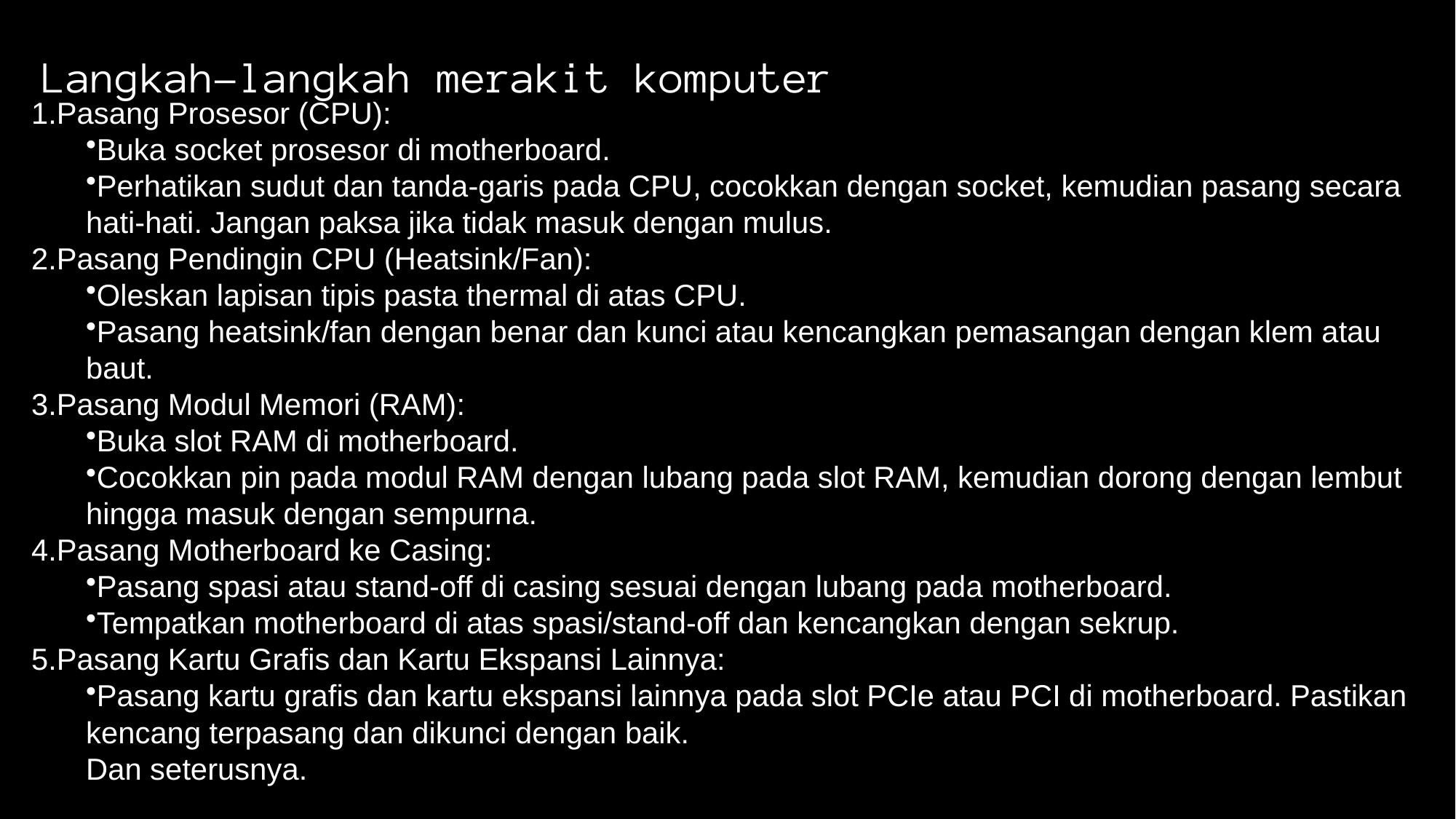

# Langkah-langkah merakit komputer

Pasang Prosesor (CPU):
Buka socket prosesor di motherboard.
Perhatikan sudut dan tanda-garis pada CPU, cocokkan dengan socket, kemudian pasang secara hati-hati. Jangan paksa jika tidak masuk dengan mulus.
Pasang Pendingin CPU (Heatsink/Fan):
Oleskan lapisan tipis pasta thermal di atas CPU.
Pasang heatsink/fan dengan benar dan kunci atau kencangkan pemasangan dengan klem atau baut.
Pasang Modul Memori (RAM):
Buka slot RAM di motherboard.
Cocokkan pin pada modul RAM dengan lubang pada slot RAM, kemudian dorong dengan lembut hingga masuk dengan sempurna.
Pasang Motherboard ke Casing:
Pasang spasi atau stand-off di casing sesuai dengan lubang pada motherboard.
Tempatkan motherboard di atas spasi/stand-off dan kencangkan dengan sekrup.
Pasang Kartu Grafis dan Kartu Ekspansi Lainnya:
Pasang kartu grafis dan kartu ekspansi lainnya pada slot PCIe atau PCI di motherboard. Pastikan kencang terpasang dan dikunci dengan baik.
Dan seterusnya.